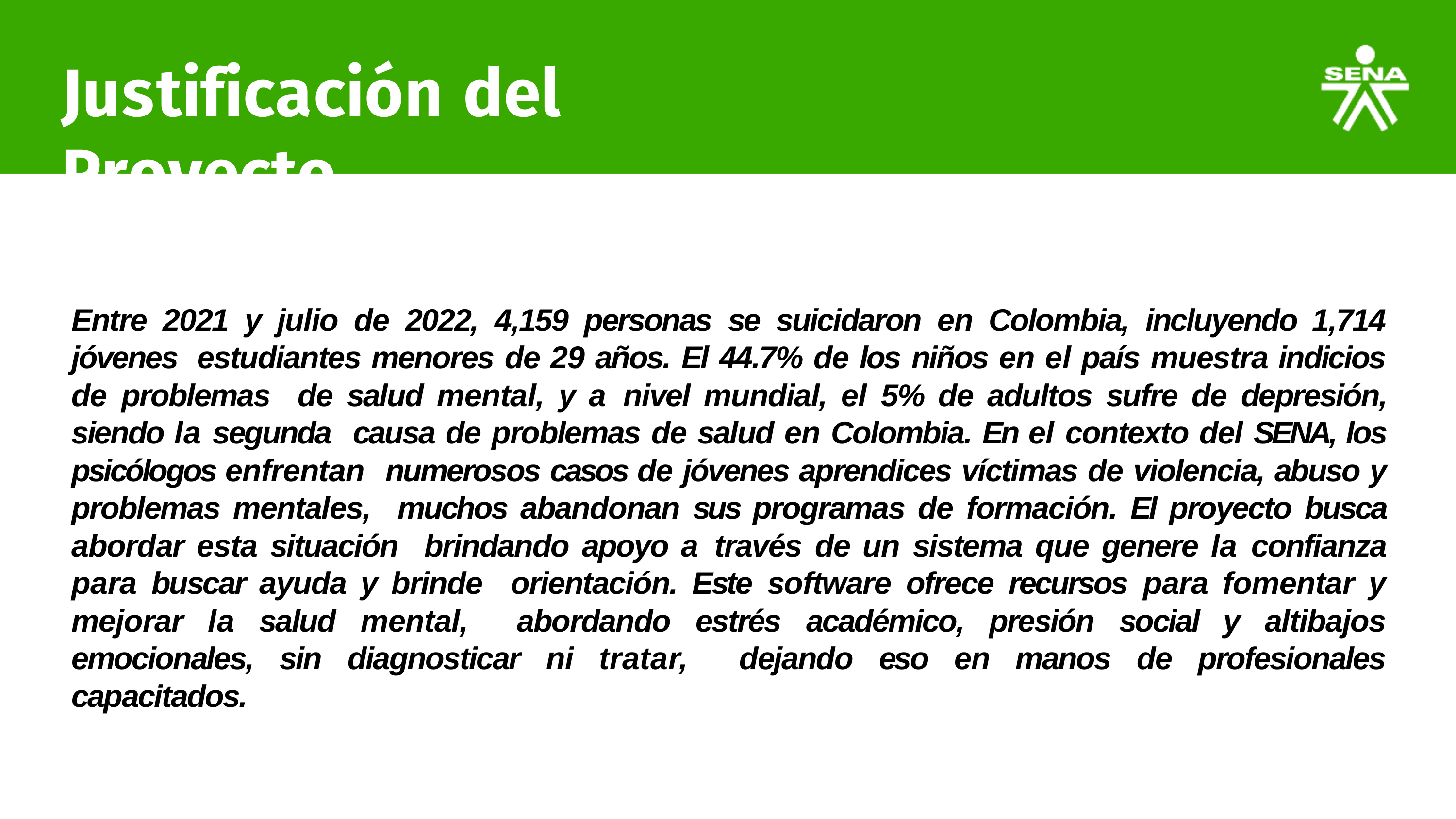

# Justificación del Proyecto
Entre 2021 y julio de 2022, 4,159 personas se suicidaron en Colombia, incluyendo 1,714 jóvenes  estudiantes menores de 29 años. El 44.7% de los niños en el país muestra indicios de problemas  de salud mental, y a nivel mundial, el 5% de adultos sufre de depresión, siendo la segunda  causa de problemas de salud en Colombia. En el contexto del SENA, los psicólogos enfrentan  numerosos casos de jóvenes aprendices víctimas de violencia, abuso y problemas mentales,  muchos abandonan sus programas de formación. El proyecto busca abordar esta situación  brindando apoyo a través de un sistema que genere la confianza para buscar ayuda y brinde  orientación. Este software ofrece recursos para fomentar y mejorar la salud mental,  abordando estrés académico, presión social y altibajos emocionales, sin diagnosticar ni tratar,  dejando eso en manos de profesionales capacitados.